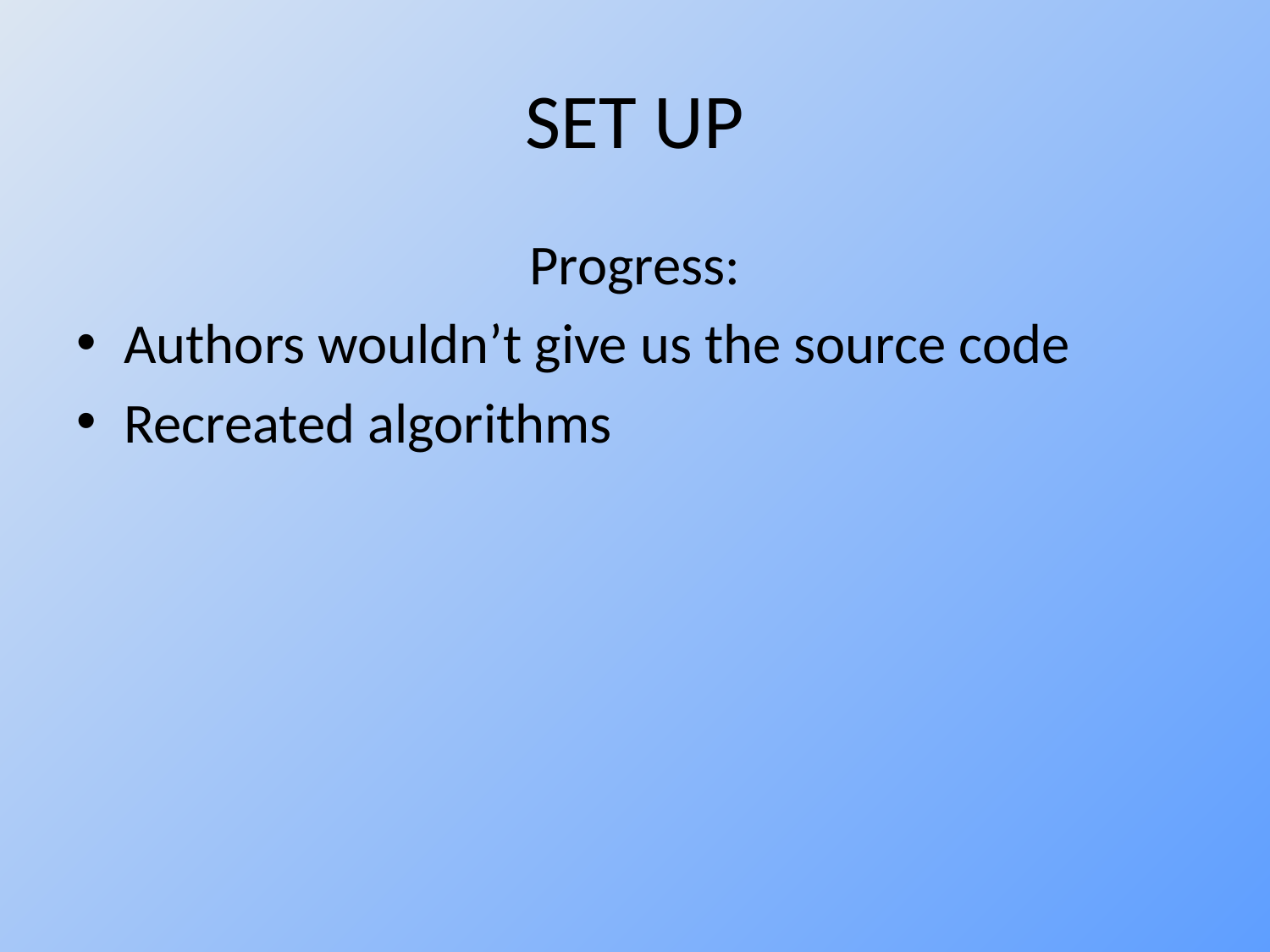

# SET UP
Progress:
Authors wouldn’t give us the source code
Recreated algorithms